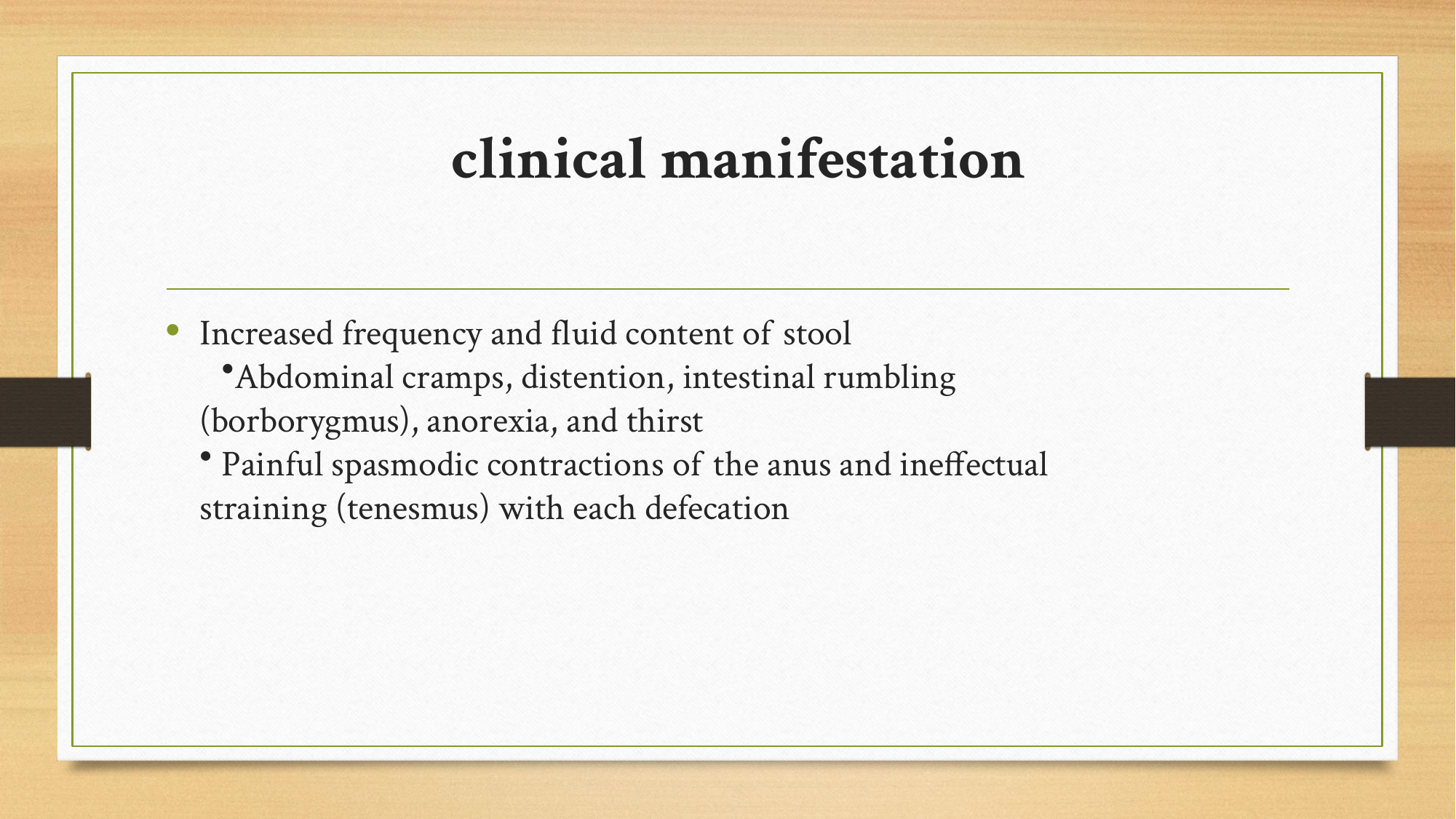

# clinical manifestation
Increased frequency and fluid content of stool
Abdominal cramps, distention, intestinal rumbling (borborygmus), anorexia, and thirst
Painful spasmodic contractions of the anus and ineffectual
straining (tenesmus) with each defecation